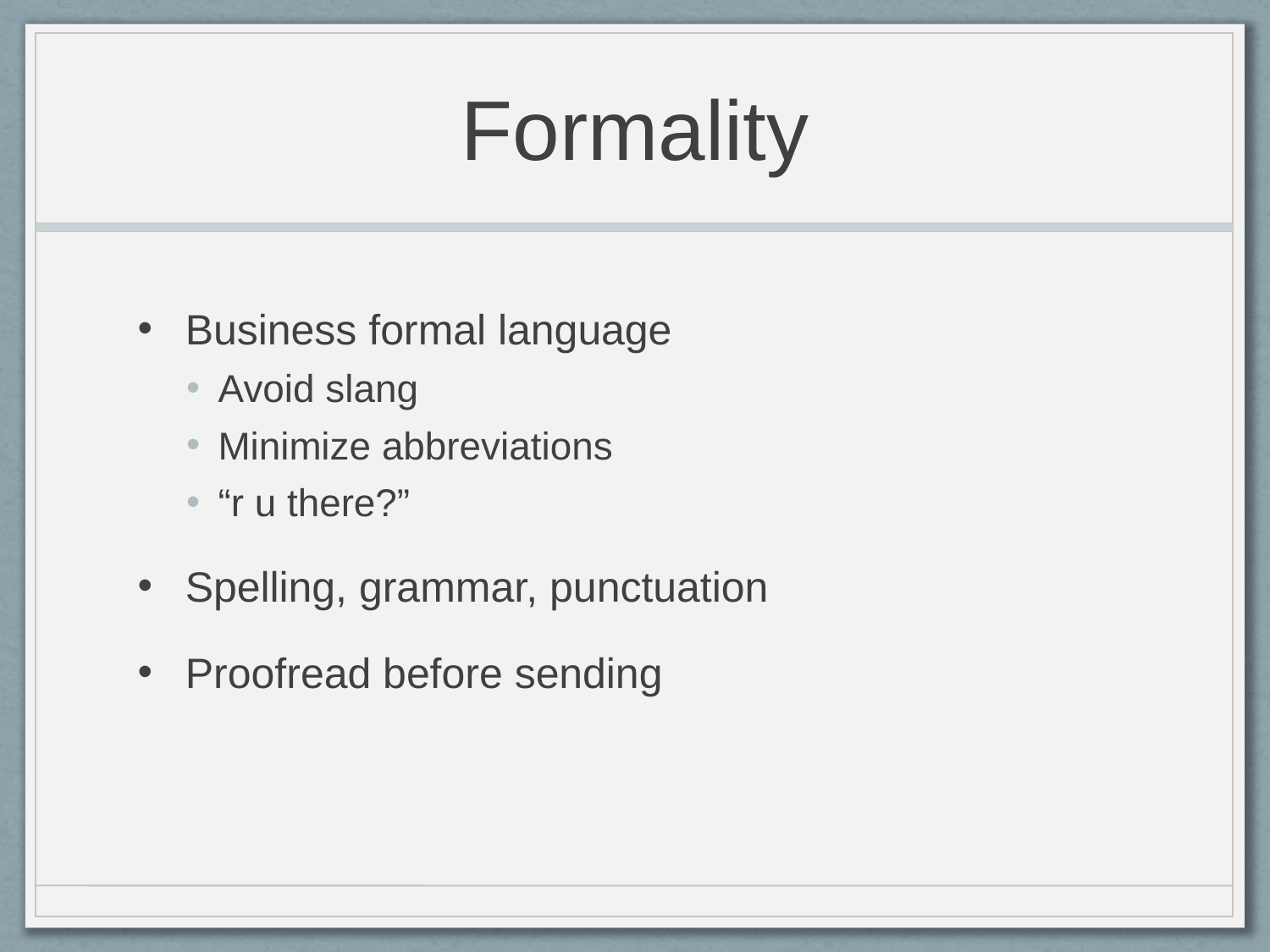

# Formality
Business formal language
Avoid slang
Minimize abbreviations
“r u there?”
Spelling, grammar, punctuation
Proofread before sending